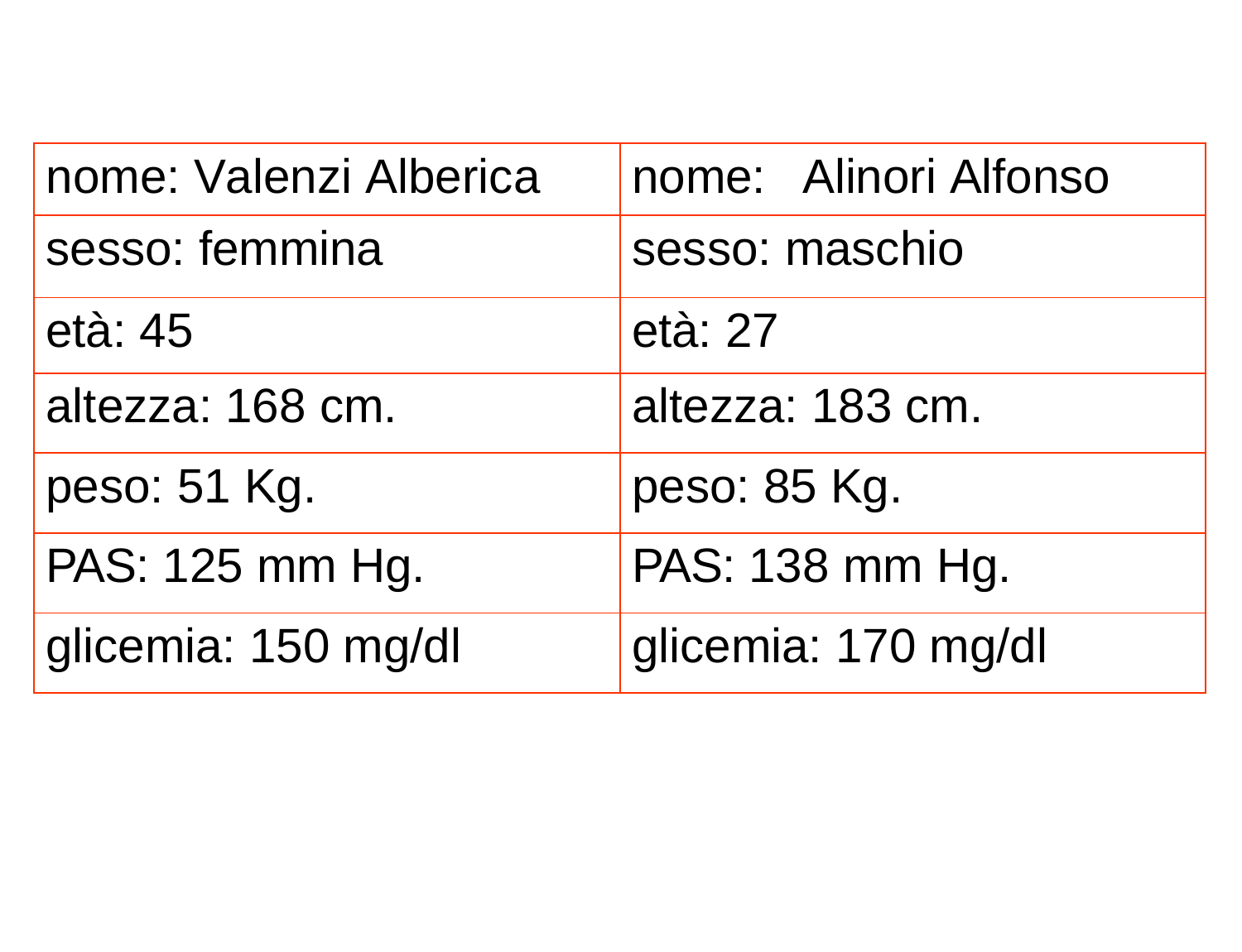

| nome: Valenzi Alberica | nome: Alinori Alfonso |
| --- | --- |
| sesso: femmina | sesso: maschio |
| età: 45 | età: 27 |
| altezza: 168 cm. | altezza: 183 cm. |
| peso: 51 Kg. | peso: 85 Kg. |
| PAS: 125 mm Hg. | PAS: 138 mm Hg. |
| glicemia: 150 mg/dl | glicemia: 170 mg/dl |